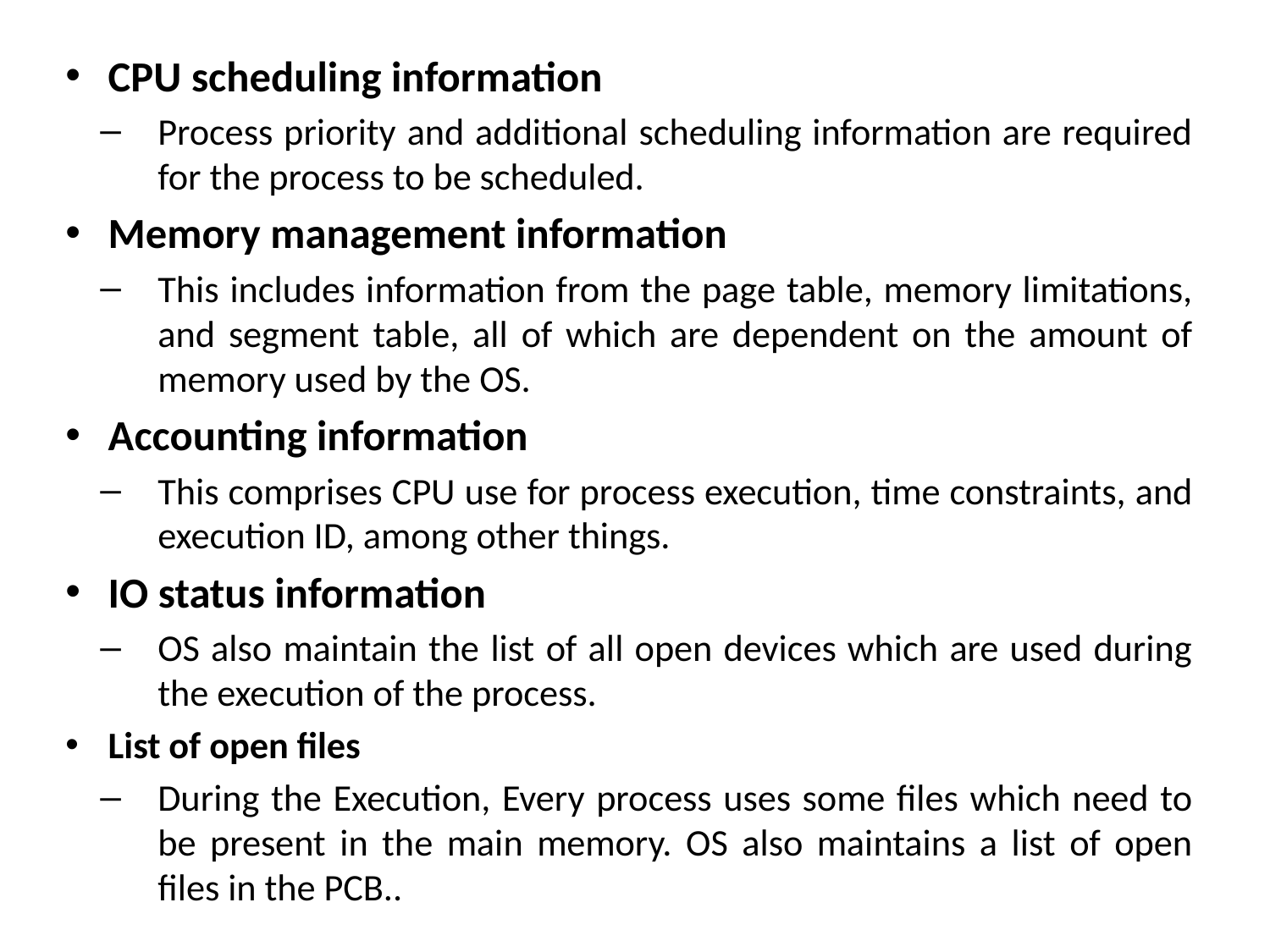

CPU scheduling information
Process priority and additional scheduling information are required for the process to be scheduled.
Memory management information
This includes information from the page table, memory limitations, and segment table, all of which are dependent on the amount of memory used by the OS.
Accounting information
This comprises CPU use for process execution, time constraints, and execution ID, among other things.
IO status information
OS also maintain the list of all open devices which are used during the execution of the process.
List of open files
During the Execution, Every process uses some files which need to be present in the main memory. OS also maintains a list of open files in the PCB..